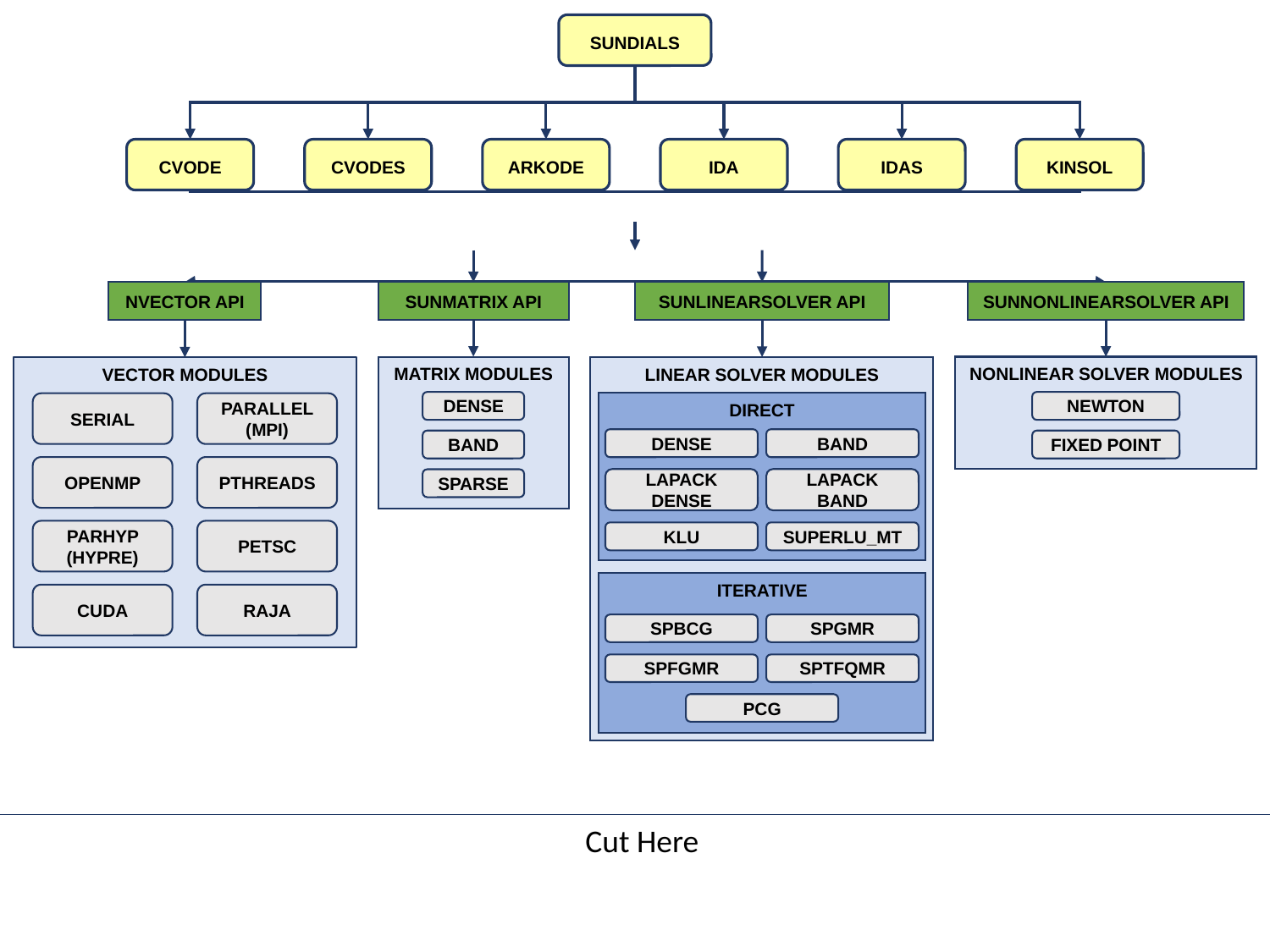

SUNDIALS
CVODE
CVODES
ARKODE
IDA
IDAS
KINSOL
NVECTOR API
VECTOR MODULES
SERIAL
PARALLEL (MPI)
OPENMP
PTHREADS
PARHYP (HYPRE)
PETSC
CUDA
RAJA
SUNMATRIX API
MATRIX MODULES
DENSE
BAND
SPARSE
SUNLINEARSOLVER API
LINEAR SOLVER MODULES
DIRECT
DENSE
BAND
LAPACK DENSE
LAPACK BAND
KLU
SUPERLU_MT
ITERATIVE
SPBCG
SPGMR
SPTFQMR
SPFGMR
PCG
SUNNONLINEARSOLVER API
NONLINEAR SOLVER MODULES
NEWTON
FIXED POINT
Cut Here